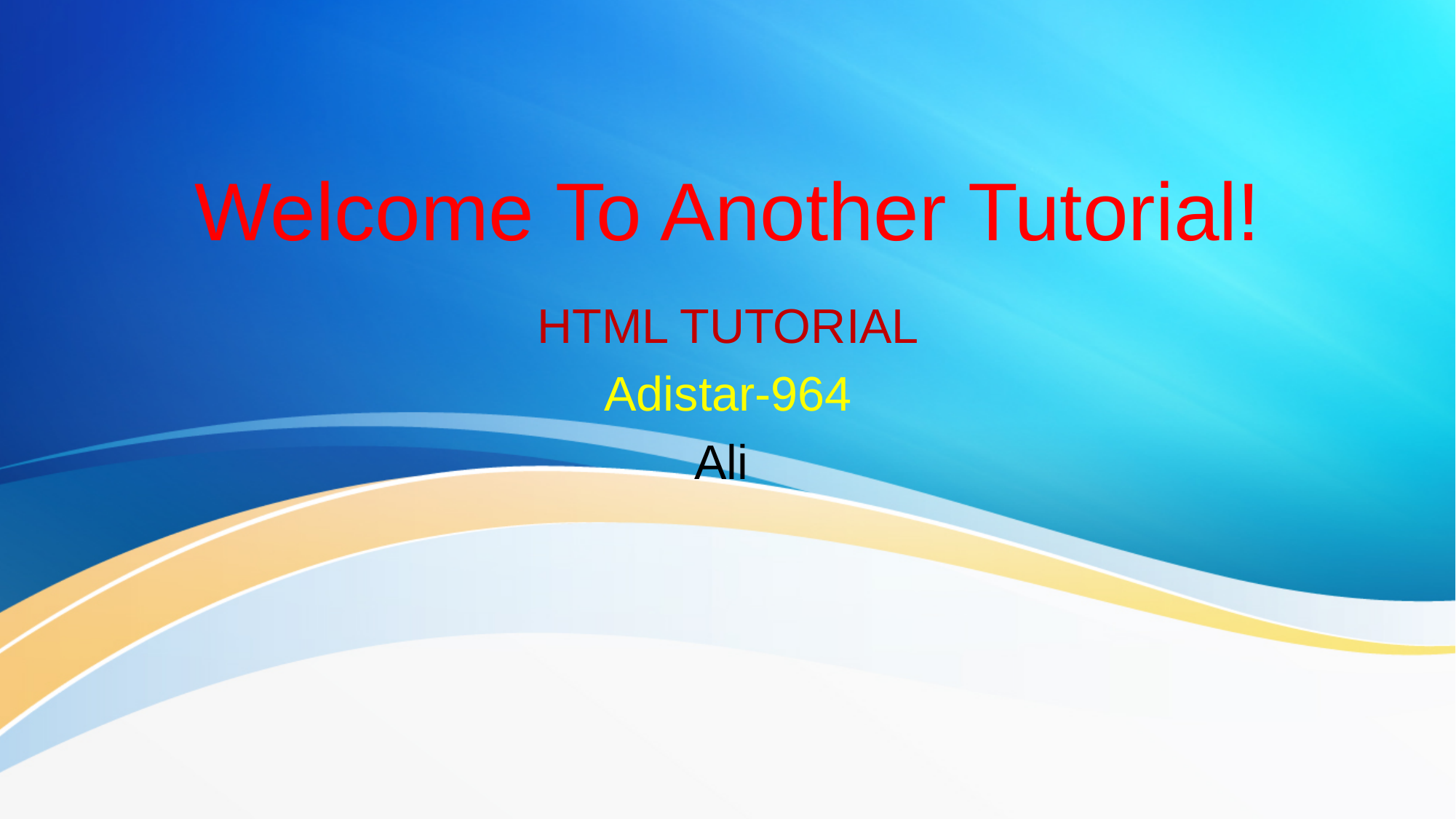

# Welcome To Another Tutorial!
HTML TUTORIAL
Adistar-964
Ali